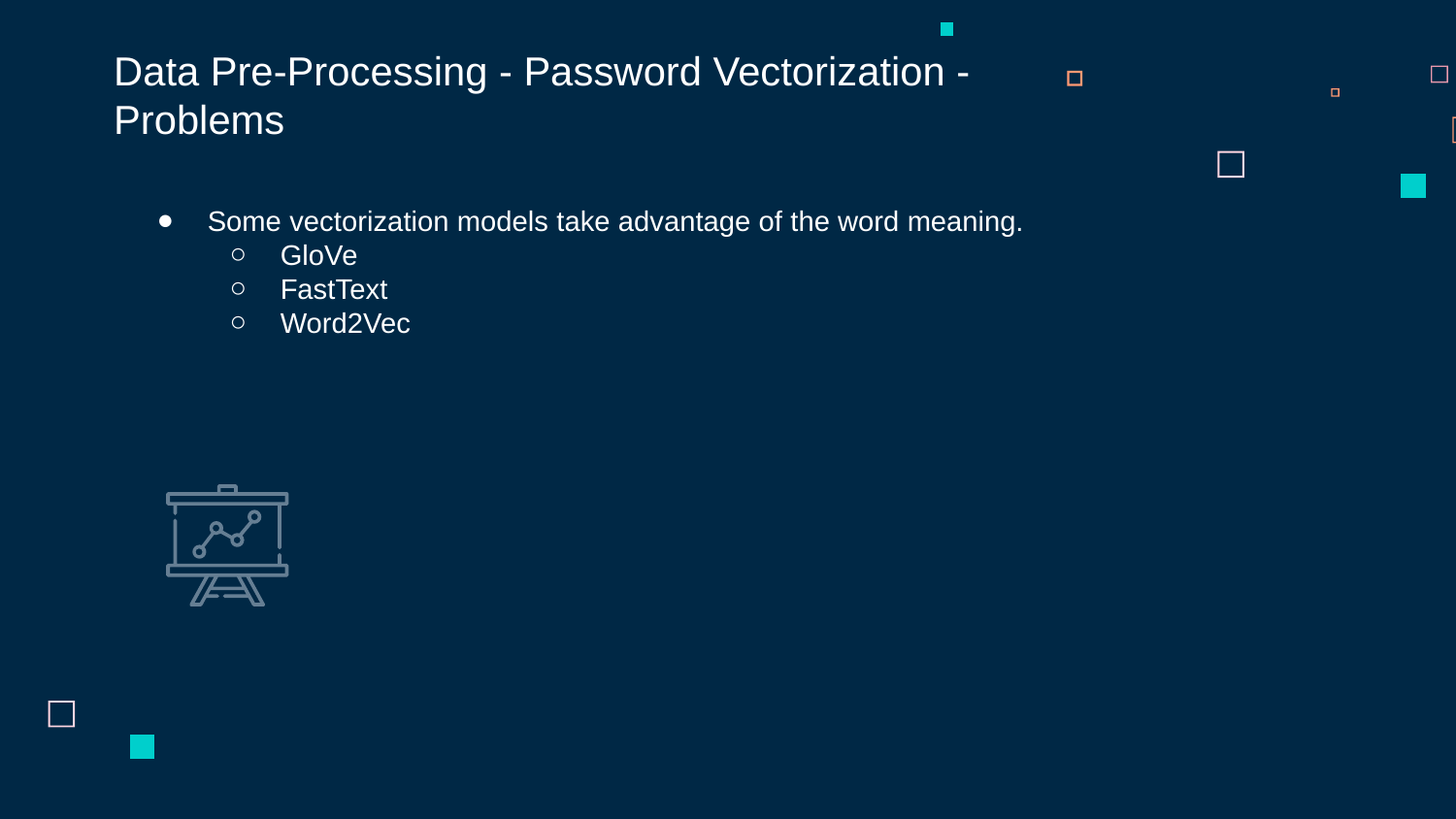

# Data Pre-Processing - Password Vectorization - Problems
Some vectorization models take advantage of the word meaning.
GloVe
FastText
Word2Vec